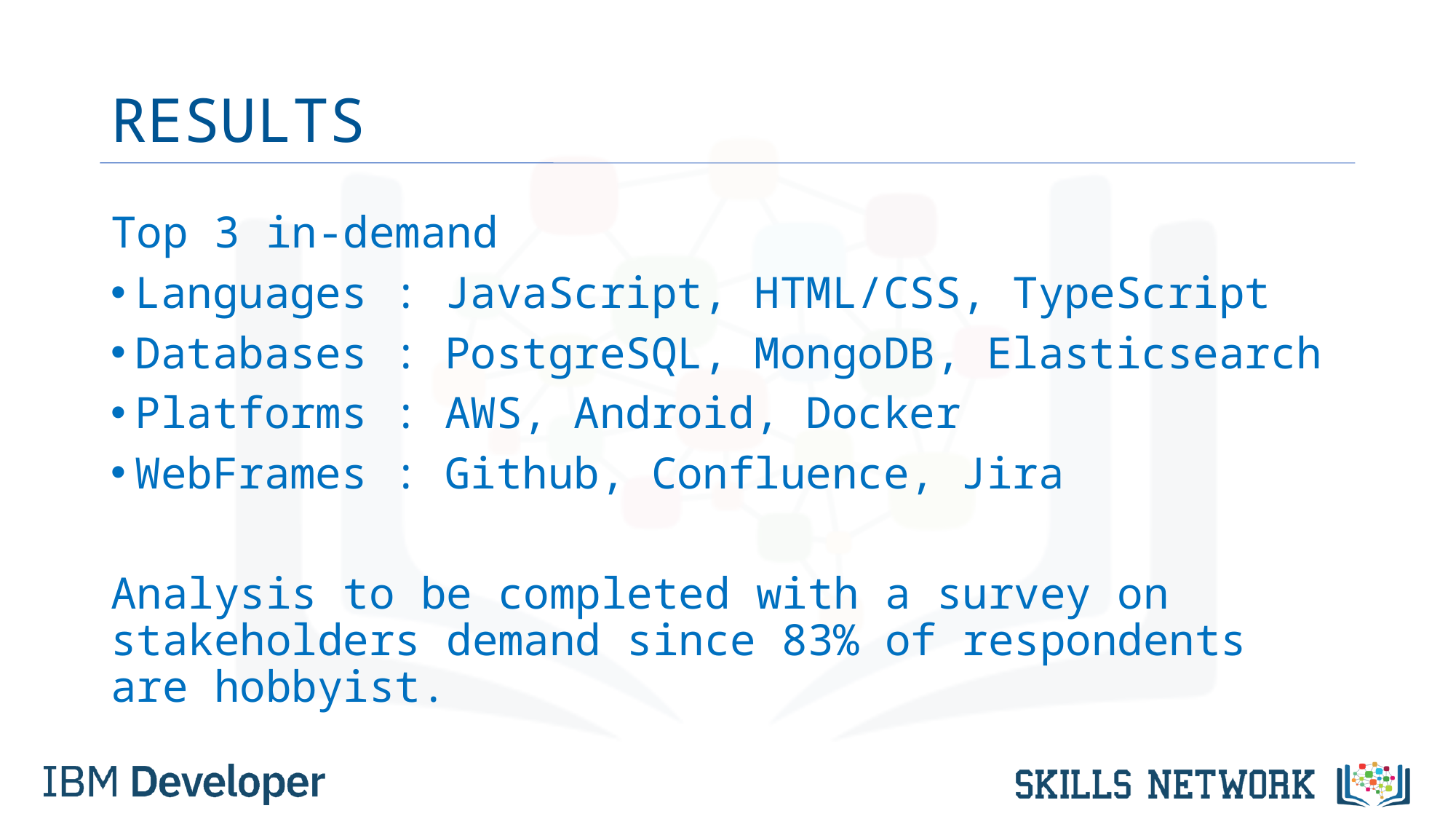

# RESULTS
Top 3 in-demand
Languages : JavaScript, HTML/CSS, TypeScript
Databases : PostgreSQL, MongoDB, Elasticsearch
Platforms : AWS, Android, Docker
WebFrames : Github, Confluence, Jira

Analysis to be completed with a survey on stakeholders demand since 83% of respondents are hobbyist.